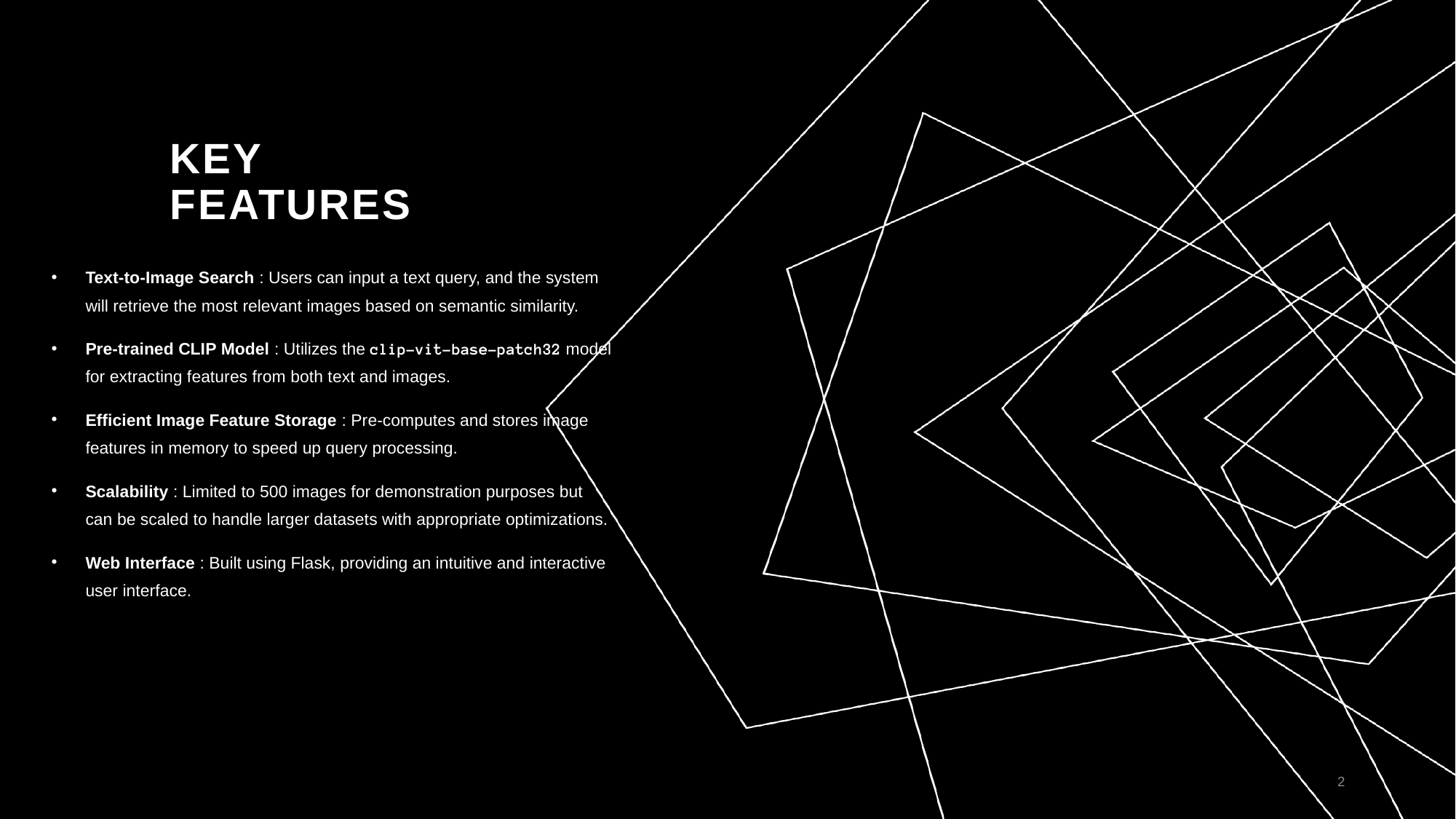

# Key Features

Text-to-Image Search : Users can input a text query, and the system will retrieve the most relevant images based on semantic similarity.
Pre-trained CLIP Model : Utilizes the clip-vit-base-patch32 model for extracting features from both text and images.
Efficient Image Feature Storage : Pre-computes and stores image features in memory to speed up query processing.
Scalability : Limited to 500 images for demonstration purposes but can be scaled to handle larger datasets with appropriate optimizations.
Web Interface : Built using Flask, providing an intuitive and interactive user interface.

2